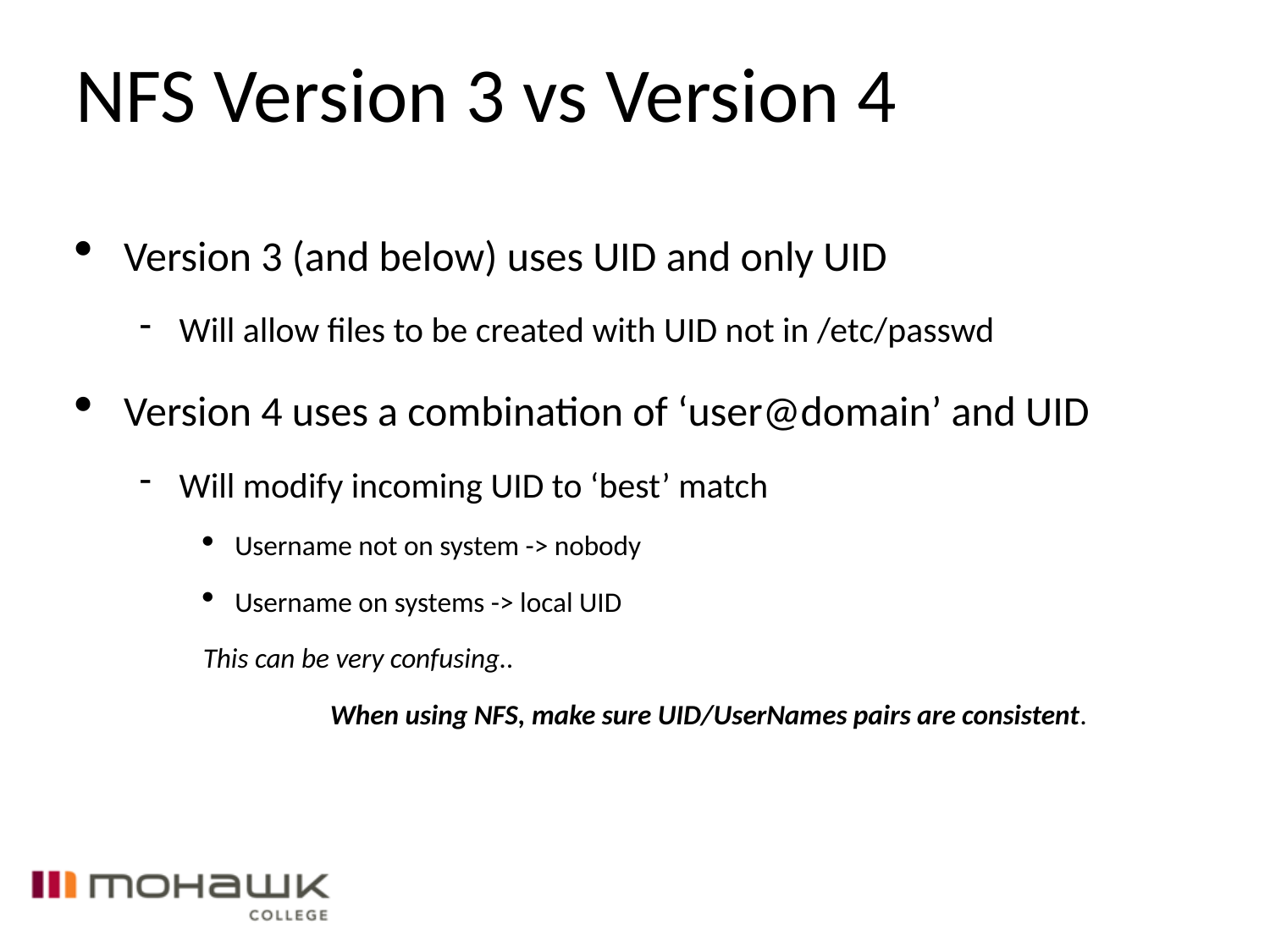

NFS Version 3 vs Version 4
Version 3 (and below) uses UID and only UID
Will allow files to be created with UID not in /etc/passwd
Version 4 uses a combination of ‘user@domain’ and UID
Will modify incoming UID to ‘best’ match
Username not on system -> nobody
Username on systems -> local UID
This can be very confusing..
	When using NFS, make sure UID/UserNames pairs are consistent.